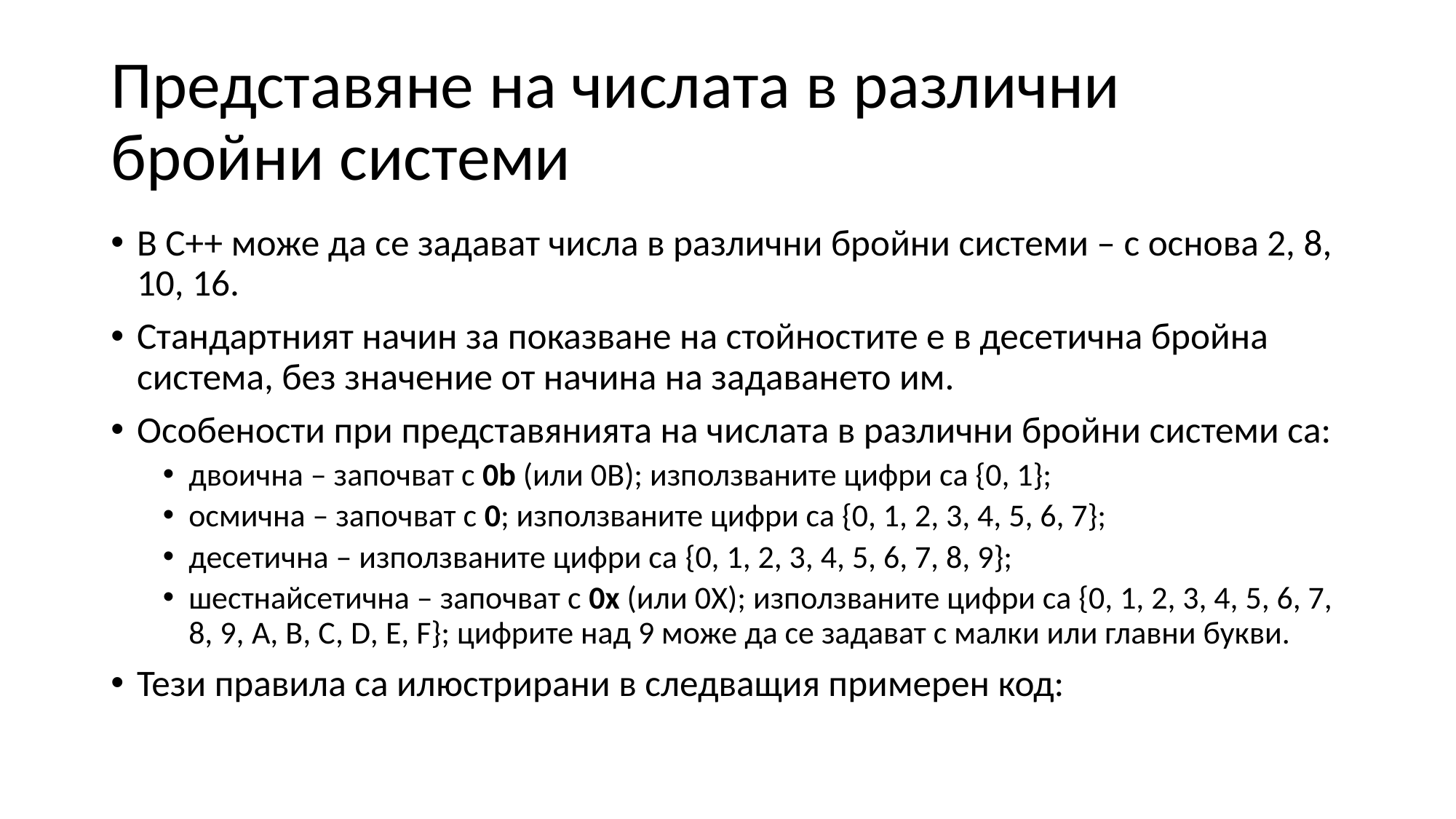

# Представяне на числата в различни бройни системи
В C++ може да се задават числа в различни бройни системи – с основа 2, 8, 10, 16.
Стандартният начин за показване на стойностите е в десетична бройна система, без значение от начина на задаването им.
Особености при представянията на числата в различни бройни системи са:
двоична – започват с 0b (или 0B); използваните цифри са {0, 1};
осмична – започват с 0; използваните цифри са {0, 1, 2, 3, 4, 5, 6, 7};
десетична – използваните цифри са {0, 1, 2, 3, 4, 5, 6, 7, 8, 9};
шестнайсетична – започват с 0x (или 0X); използваните цифри са {0, 1, 2, 3, 4, 5, 6, 7, 8, 9, A, B, C, D, E, F}; цифрите над 9 може да се задават с малки или главни букви.
Тези правила са илюстрирани в следващия примерен код: